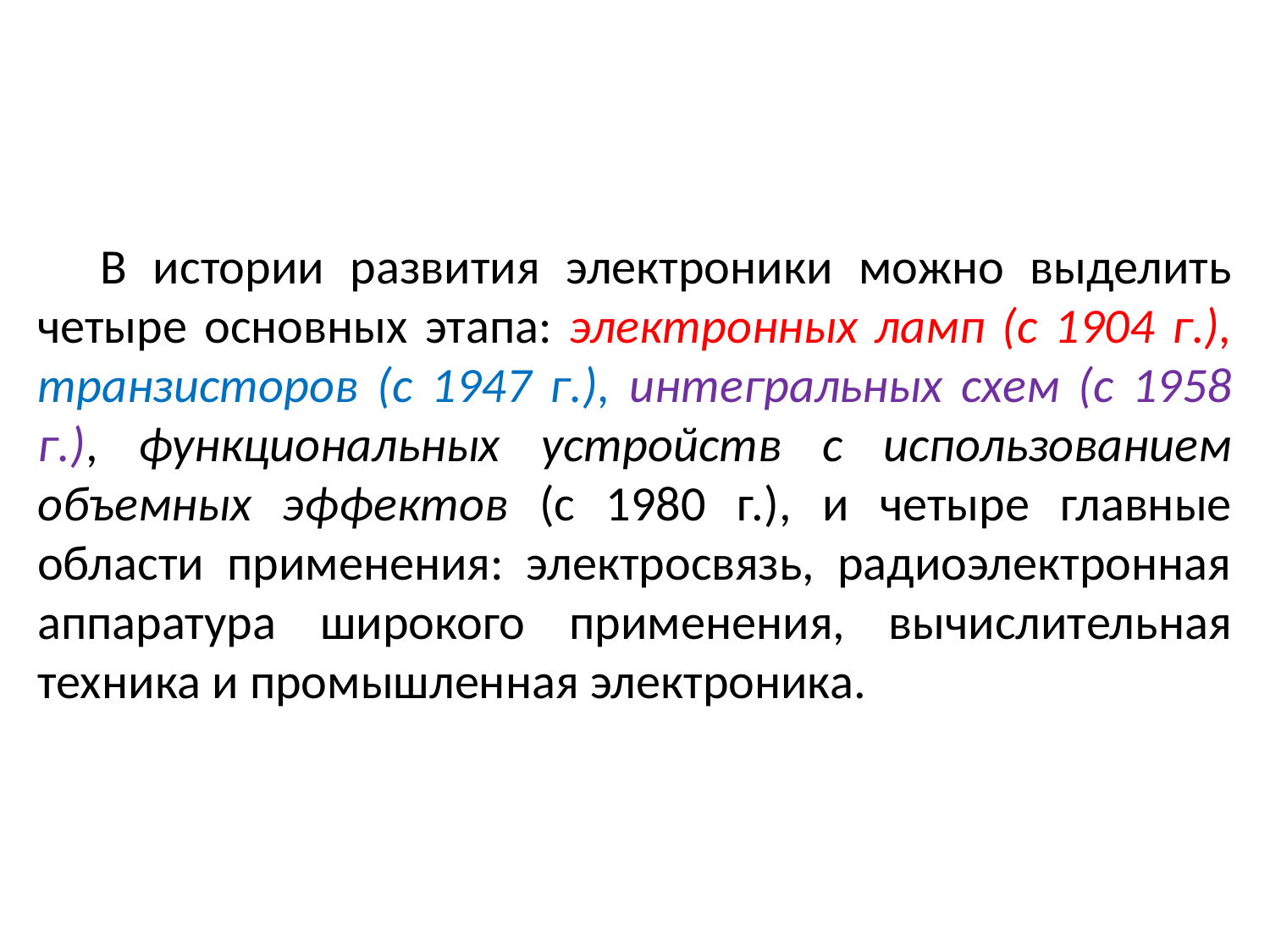

В истории развития электроники можно выделить четыре основных этапа: электронных ламп (с 1904 г.), транзисторов (с 1947 г.), интегральных схем (с 1958 г.), функциональных устройств с использованием объемных эффектов (с 1980 г.), и четыре главные области применения: электросвязь, радиоэлектронная аппаратура широкого применения, вычислительная техника и промышленная электроника.